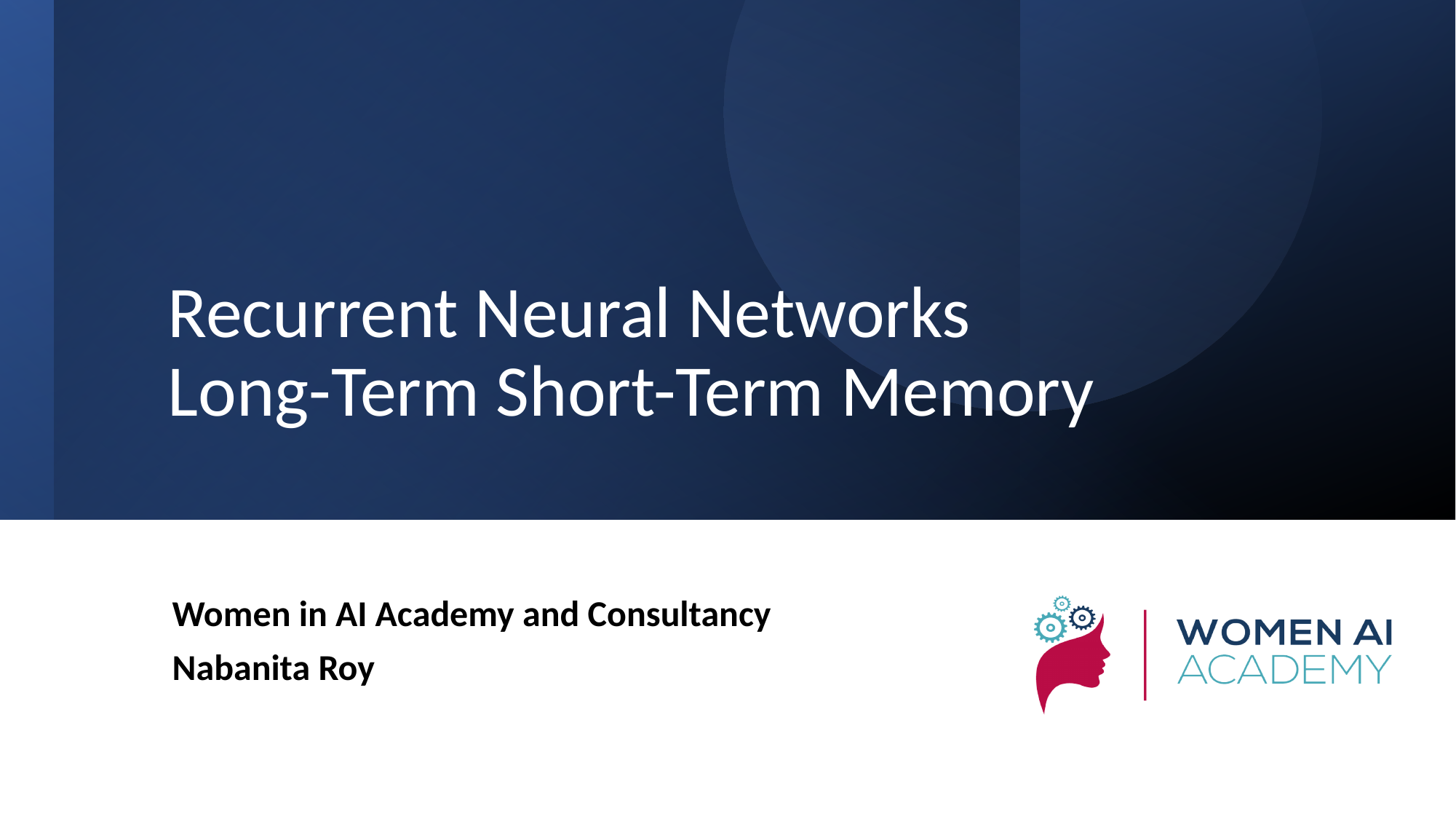

# Recurrent Neural Networks Long-Term Short-Term Memory
Women in AI Academy and Consultancy
Nabanita Roy